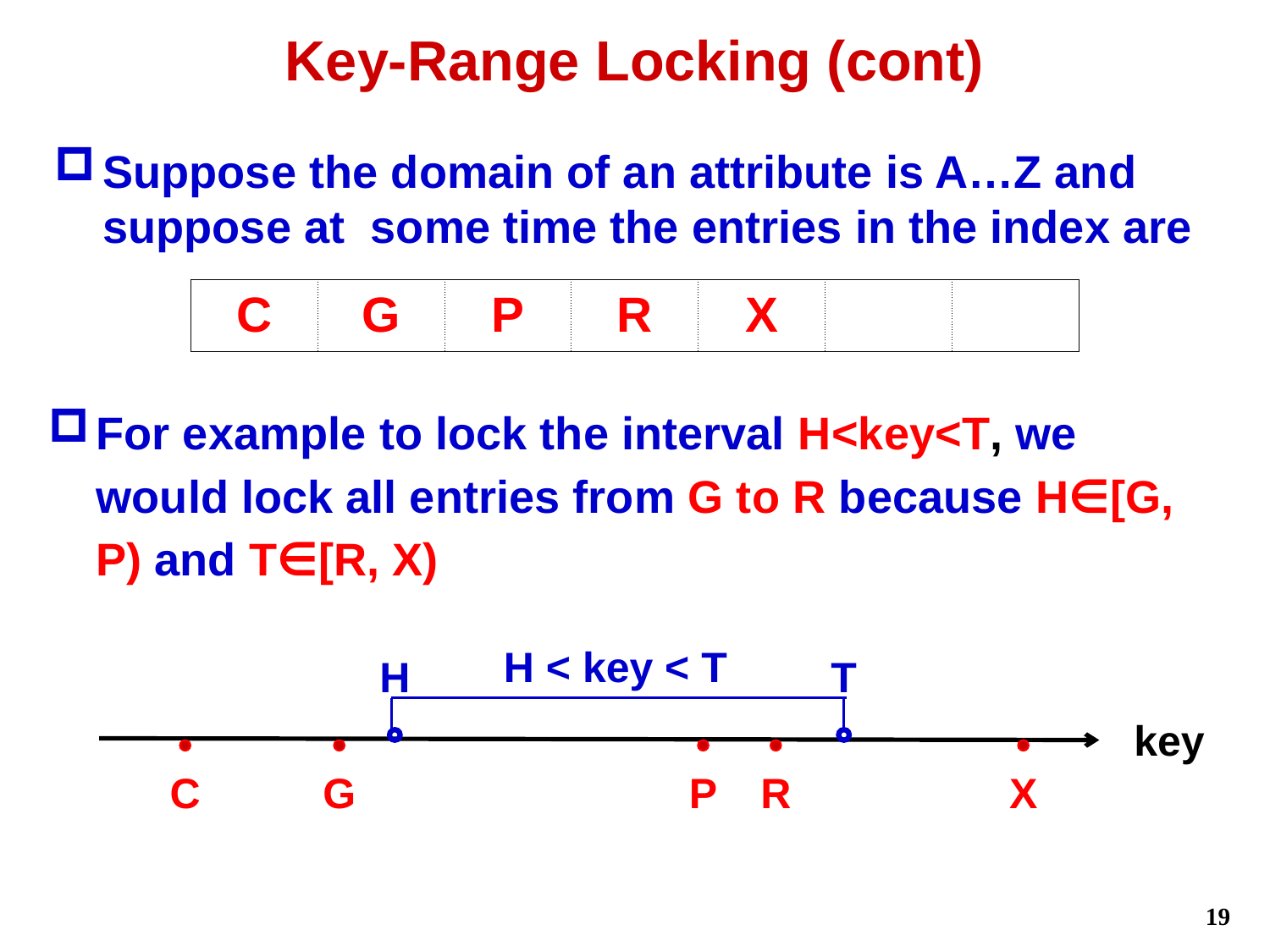

# Key-Range Locking (cont)
Suppose the domain of an attribute is A…Z and suppose at  some time the entries in the index are
| C | G | P | R | X |  |  |
| --- | --- | --- | --- | --- | --- | --- |
For example to lock the interval H<key<T, we would lock all entries from G to R because H∈[G, P) and T∈[R, X)
H < key < T
H
T

key

C
G
P
R
X
19